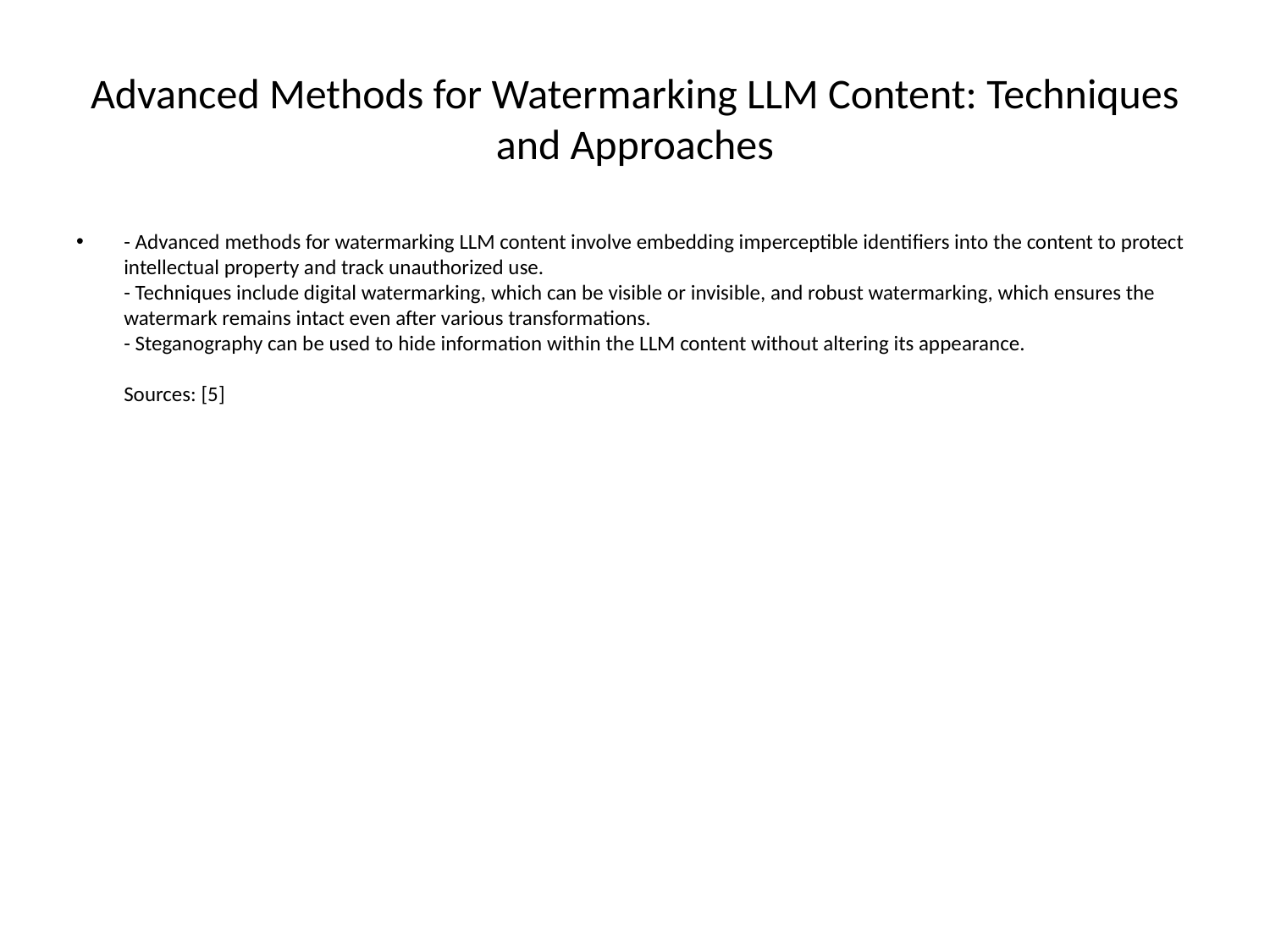

# Advanced Methods for Watermarking LLM Content: Techniques and Approaches
- Advanced methods for watermarking LLM content involve embedding imperceptible identifiers into the content to protect intellectual property and track unauthorized use.
- Techniques include digital watermarking, which can be visible or invisible, and robust watermarking, which ensures the watermark remains intact even after various transformations.
- Steganography can be used to hide information within the LLM content without altering its appearance.
Sources: [5]